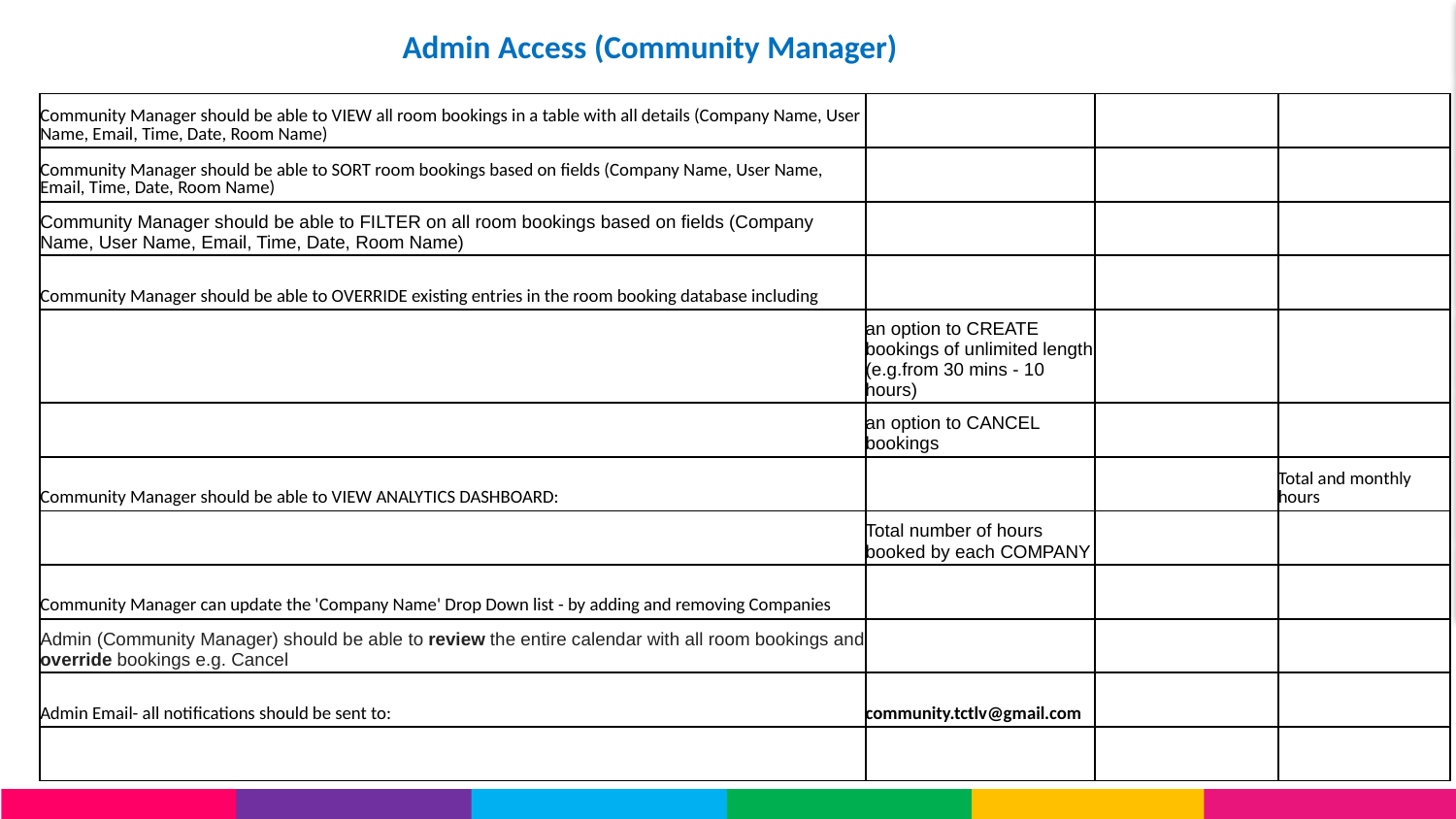

Admin Access (Community Manager)
| Community Manager should be able to VIEW all room bookings in a table with all details (Company Name, User Name, Email, Time, Date, Room Name) |  |  |  |
| --- | --- | --- | --- |
| Community Manager should be able to SORT room bookings based on fields (Company Name, User Name, Email, Time, Date, Room Name) |  |  |  |
| Community Manager should be able to FILTER on all room bookings based on fields (Company Name, User Name, Email, Time, Date, Room Name) |  |  |  |
| Community Manager should be able to OVERRIDE existing entries in the room booking database including |  |  |  |
|  | an option to CREATE bookings of unlimited length (e.g.from 30 mins - 10 hours) |  |  |
|  | an option to CANCEL bookings |  |  |
| Community Manager should be able to VIEW ANALYTICS DASHBOARD: |  |  | Total and monthly hours |
|  | Total number of hours booked by each COMPANY |  |  |
| Community Manager can update the 'Company Name' Drop Down list - by adding and removing Companies |  |  |  |
| Admin (Community Manager) should be able to review the entire calendar with all room bookings and override bookings e.g. Cancel |  |  |  |
| Admin Email- all notifications should be sent to: | community.tctlv@gmail.com |  |  |
|  |  |  |  |